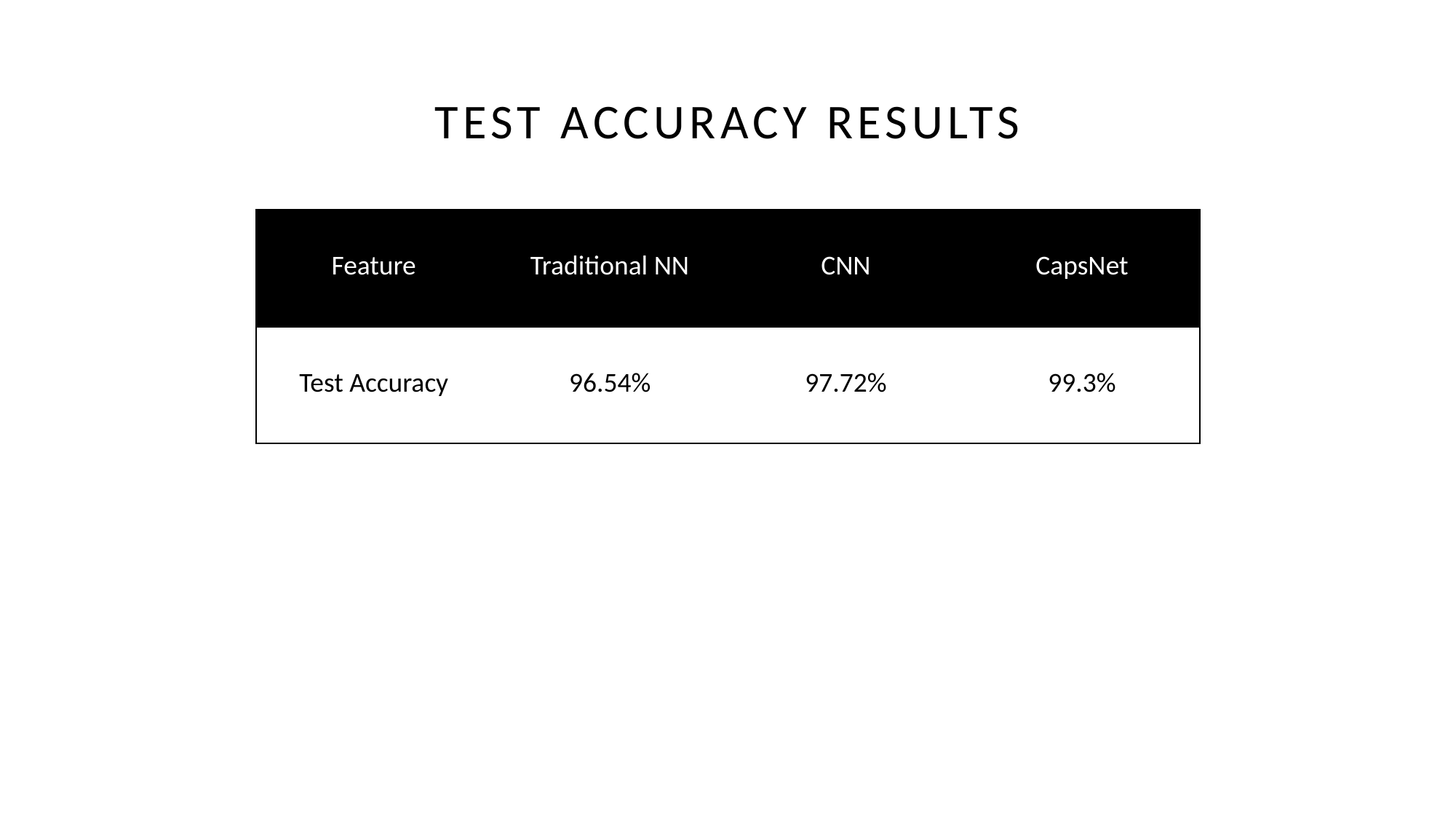

# Test accuracy results
| Feature | Traditional NN | CNN | CapsNet |
| --- | --- | --- | --- |
| Test Accuracy | 96.54% | 97.72% | 99.3% |